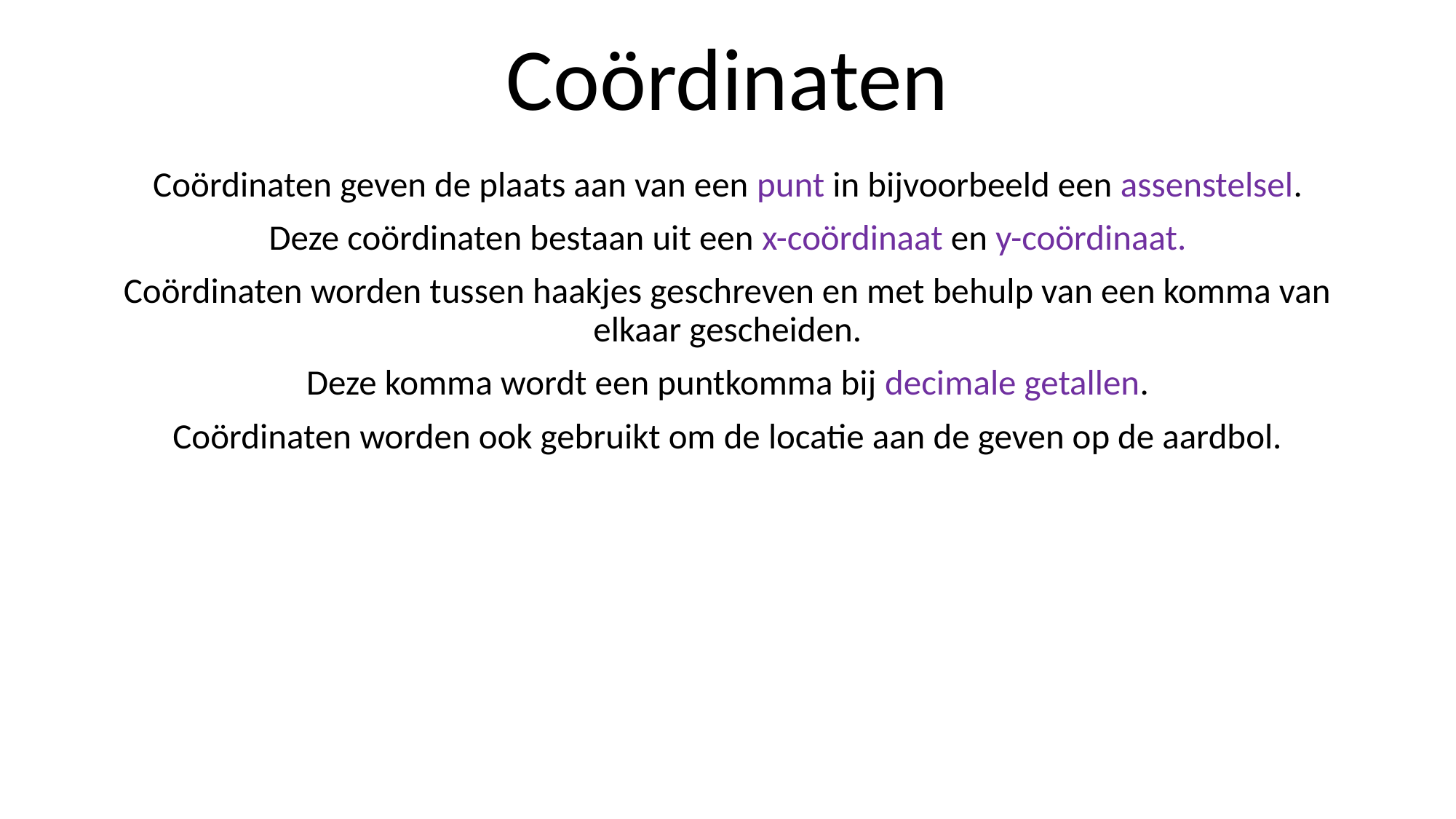

# Coördinaten
Coördinaten geven de plaats aan van een punt in bijvoorbeeld een assenstelsel.
Deze coördinaten bestaan uit een x-coördinaat en y-coördinaat.
Coördinaten worden tussen haakjes geschreven en met behulp van een komma van elkaar gescheiden.
Deze komma wordt een puntkomma bij decimale getallen.
Coördinaten worden ook gebruikt om de locatie aan de geven op de aardbol.